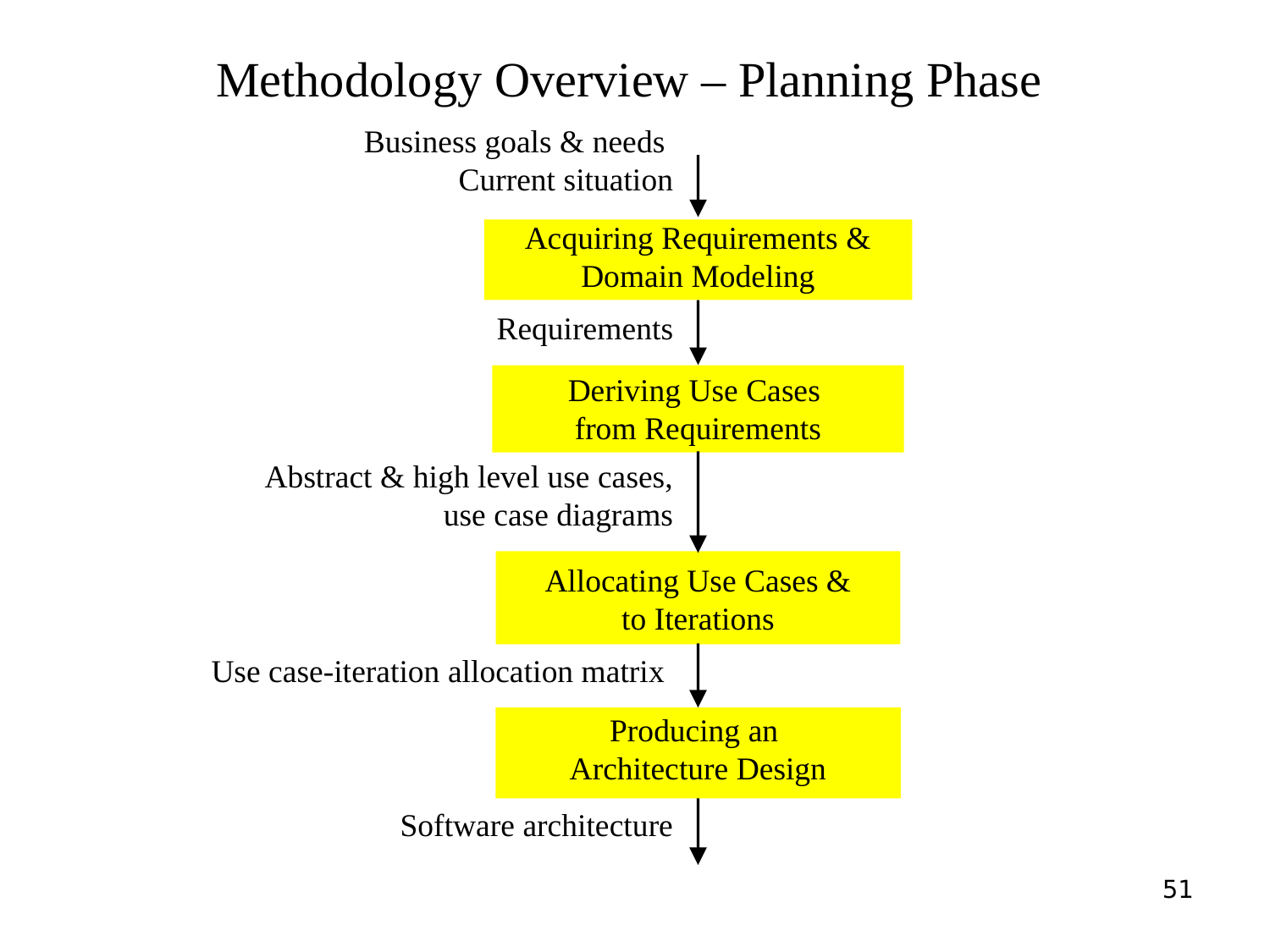

# Methodology Overview – Planning Phase
Business goals & needs
Current situation

Acquiring Requirements & Domain Modeling

Requirements
Deriving Use Cases
from Requirements

Abstract & high level use cases, use case diagrams

Allocating Use Cases &
to Iterations

Use case-iteration allocation matrix
Producing an
Architecture Design

Software architecture
51